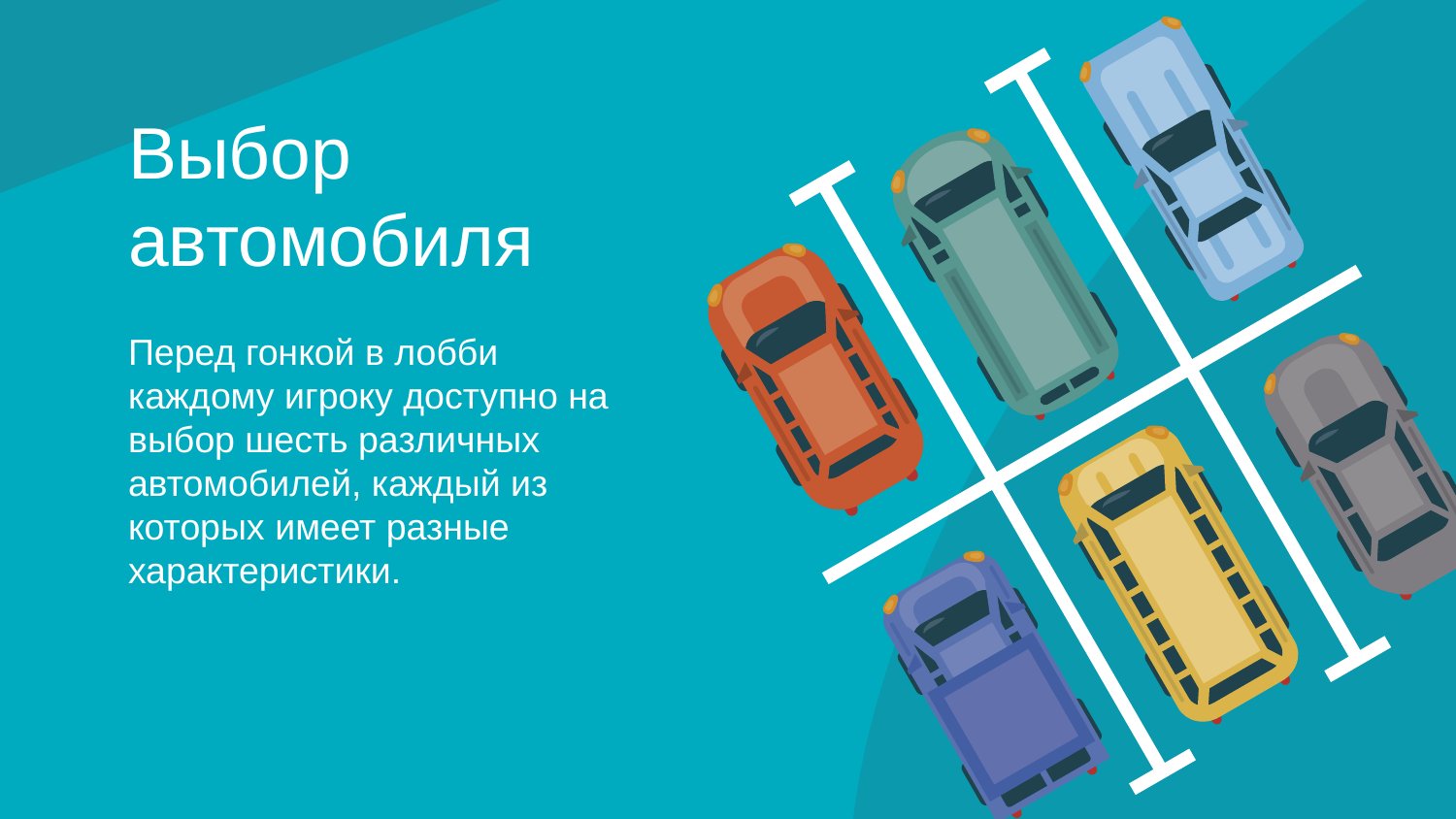

# Выбор автомобиля
Перед гонкой в лобби каждому игроку доступно на выбор шесть различных автомобилей, каждый из которых имеет разные характеристики.